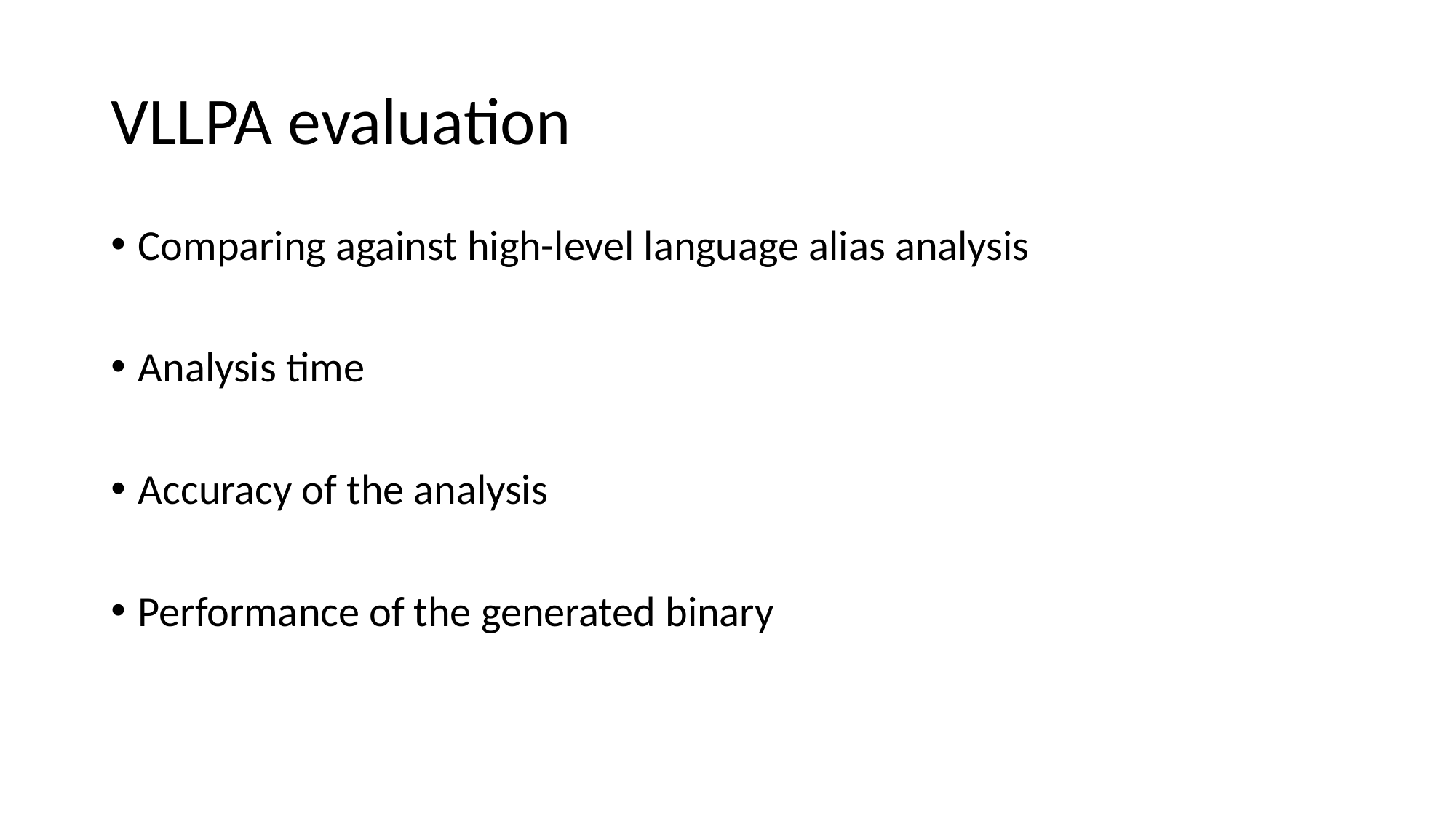

# VLLPA evaluation
Comparing against high-level language alias analysis

Analysis time

Accuracy of the analysis

Performance of the generated binary